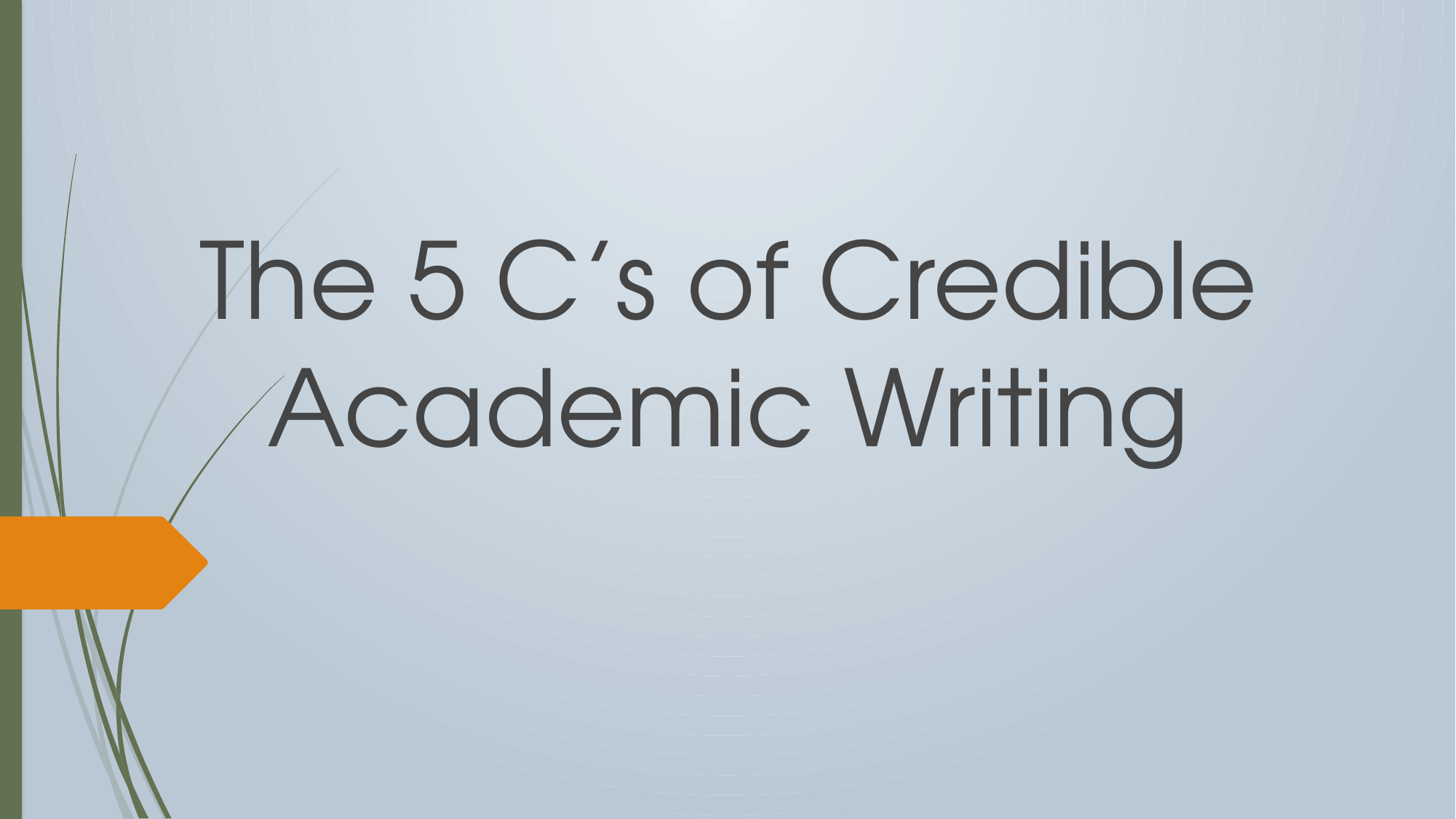

# The 5 C’s of Credible Academic Writing